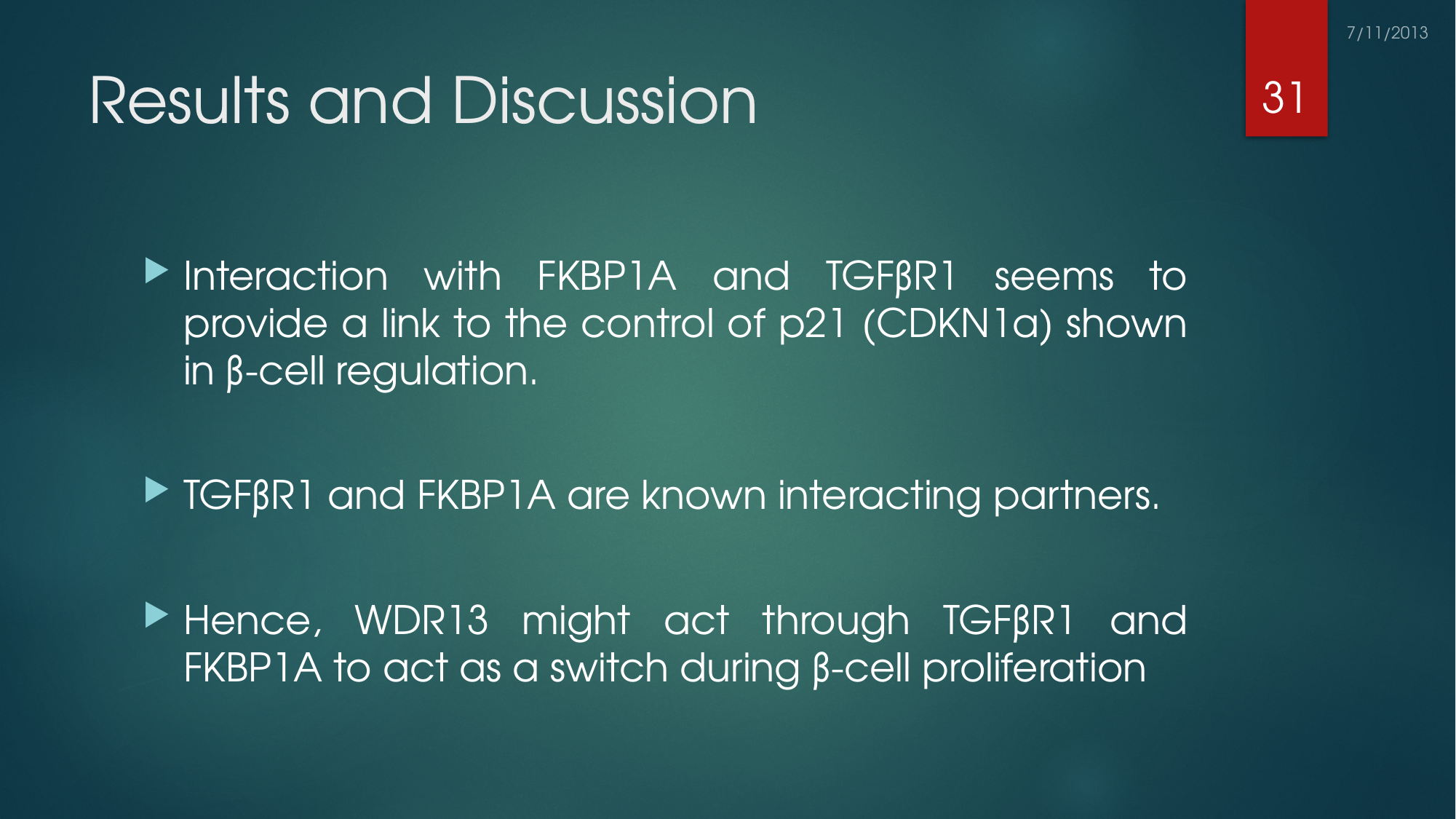

7/11/2013
31
# Results and Discussion
Interaction with FKBP1A and TGFβR1 seems to provide a link to the control of p21 (CDKN1a) shown in β-cell regulation.

TGFβR1 and FKBP1A are known interacting partners.

Hence, WDR13 might act through TGFβR1 and FKBP1A to act as a switch during β-cell proliferation